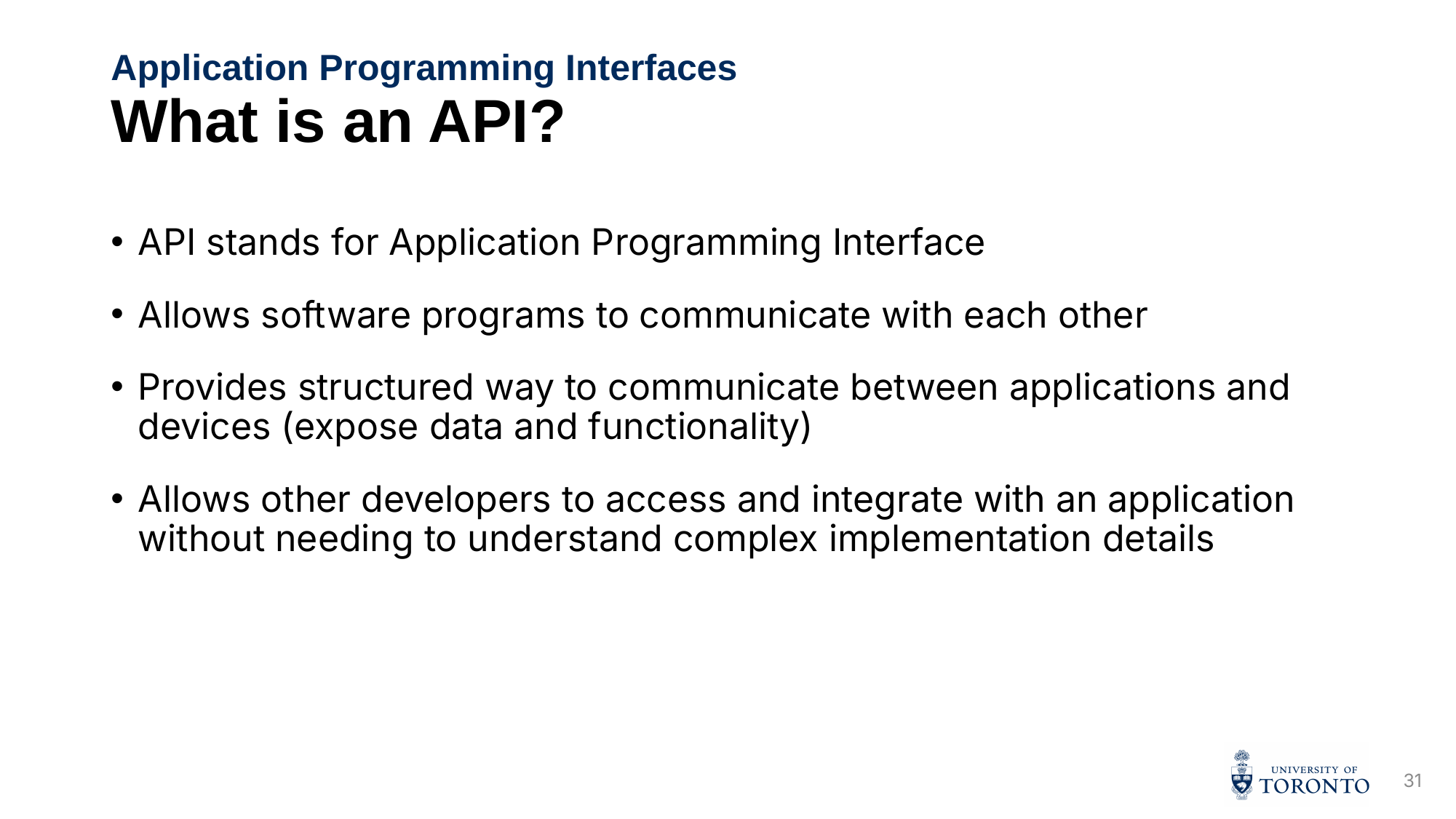

# What is an API?
Application Programming Interfaces
API stands for Application Programming Interface
Allows software programs to communicate with each other
Provides structured way to communicate between applications and devices (expose data and functionality)
Allows other developers to access and integrate with an application without needing to understand complex implementation details
31